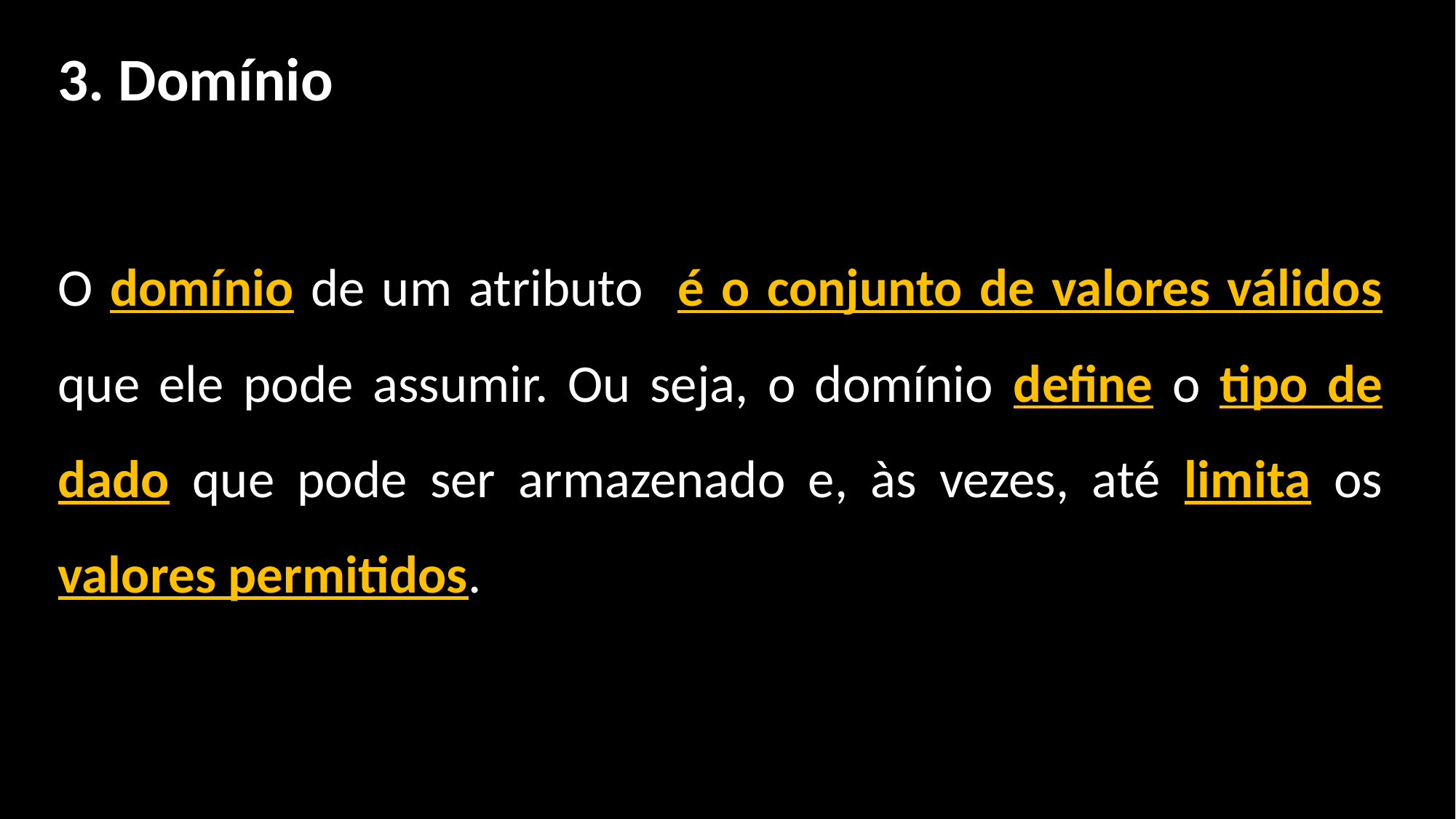

3. Domínio
O domínio de um atributo  é o conjunto de valores válidos que ele pode assumir. Ou seja, o domínio define o tipo de dado que pode ser armazenado e, às vezes, até limita os valores permitidos.